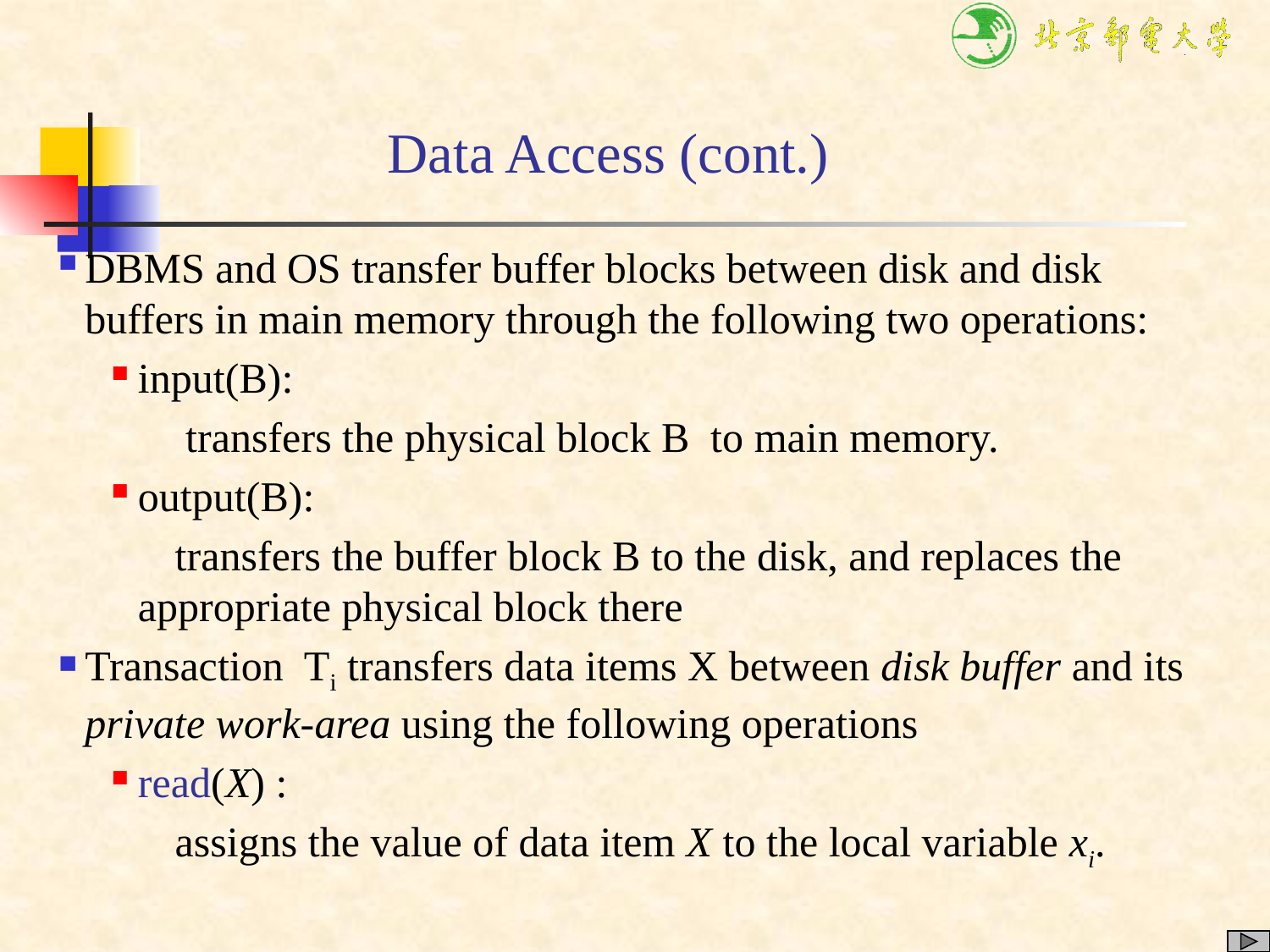

# Data Access (cont.)
DBMS and OS transfer buffer blocks between disk and disk  buffers in main memory through the following two operations:
input(B):
       transfers the physical block B  to main memory.
output(B):
      transfers the buffer block B to the disk, and replaces the appropriate physical block there
Transaction  Ti transfers data items X between disk buffer and its private work-area using the following operations
read(X) :
      assigns the value of data item X to the local variable xi.
13